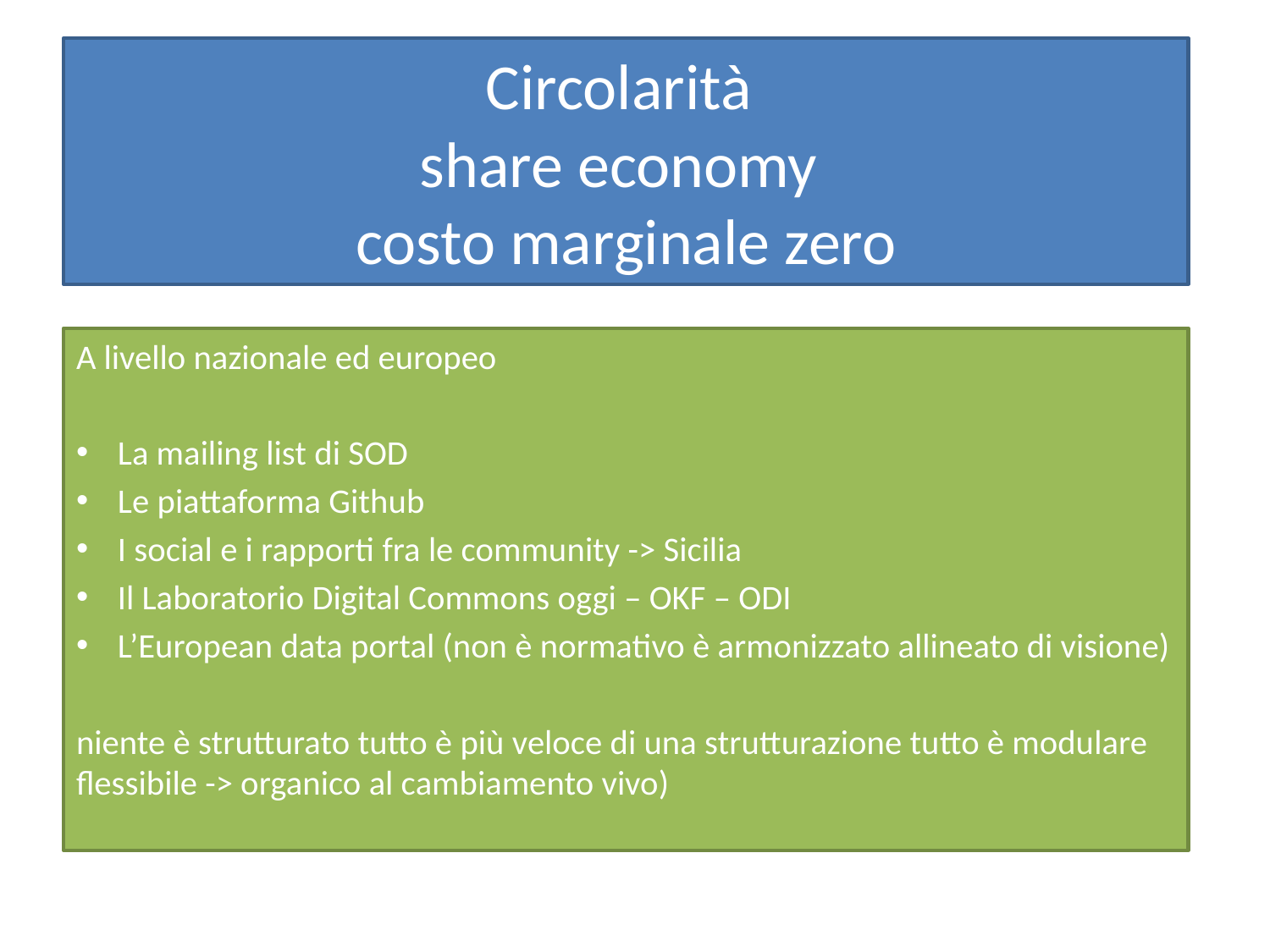

# Circolarità share economy costo marginale zero
A livello nazionale ed europeo

La mailing list di SOD
Le piattaforma Github
I social e i rapporti fra le community -> Sicilia
Il Laboratorio Digital Commons oggi – OKF – ODI
L’European data portal (non è normativo è armonizzato allineato di visione)

niente è strutturato tutto è più veloce di una strutturazione tutto è modulare flessibile -> organico al cambiamento vivo)